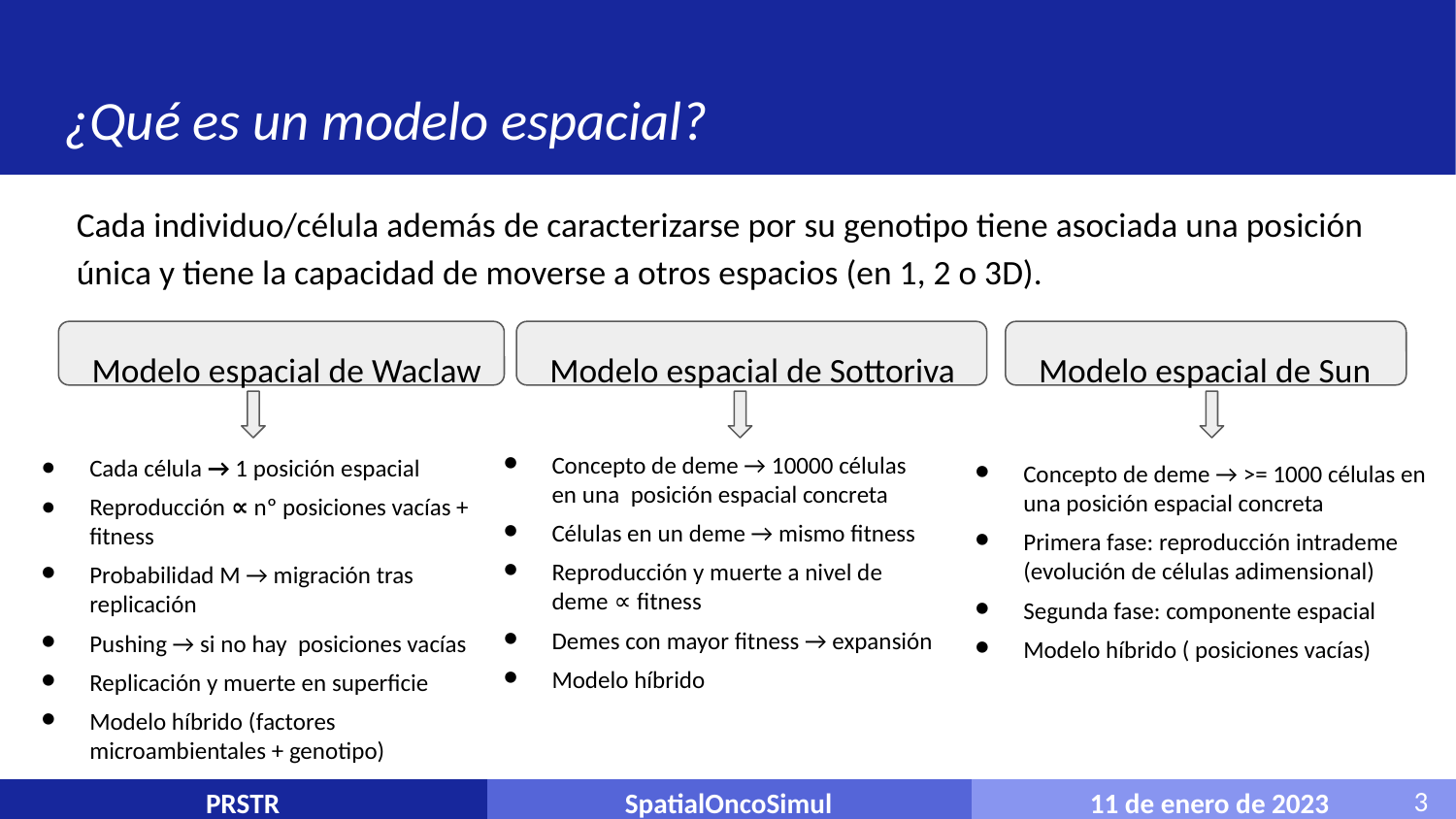

# ¿Qué es un modelo espacial?
Cada individuo/célula además de caracterizarse por su genotipo tiene asociada una posición única y tiene la capacidad de moverse a otros espacios (en 1, 2 o 3D).

  Modelo espacial de Sun
  Modelo espacial de Waclaw
  Modelo espacial de Sottoriva

Concepto de deme → 10000 células en una  posición espacial concreta
Células en un deme → mismo fitness
Reproducción y muerte a nivel de deme ∝ fitness
Demes con mayor fitness → expansión
Modelo híbrido

Cada célula → 1 posición espacial
Reproducción ∝ nº posiciones vacías +   fitness
Probabilidad M → migración tras replicación
Pushing → si no hay  posiciones vacías
Replicación y muerte en superficie
Modelo híbrido (factores microambientales + genotipo)

Concepto de deme → >= 1000 células en una posición espacial concreta
Primera fase: reproducción intrademe (evolución de células adimensional)
Segunda fase: componente espacial
Modelo híbrido ( posiciones vacías)

11 de enero de 2023
PRSTR
SpatialOncoSimul
3